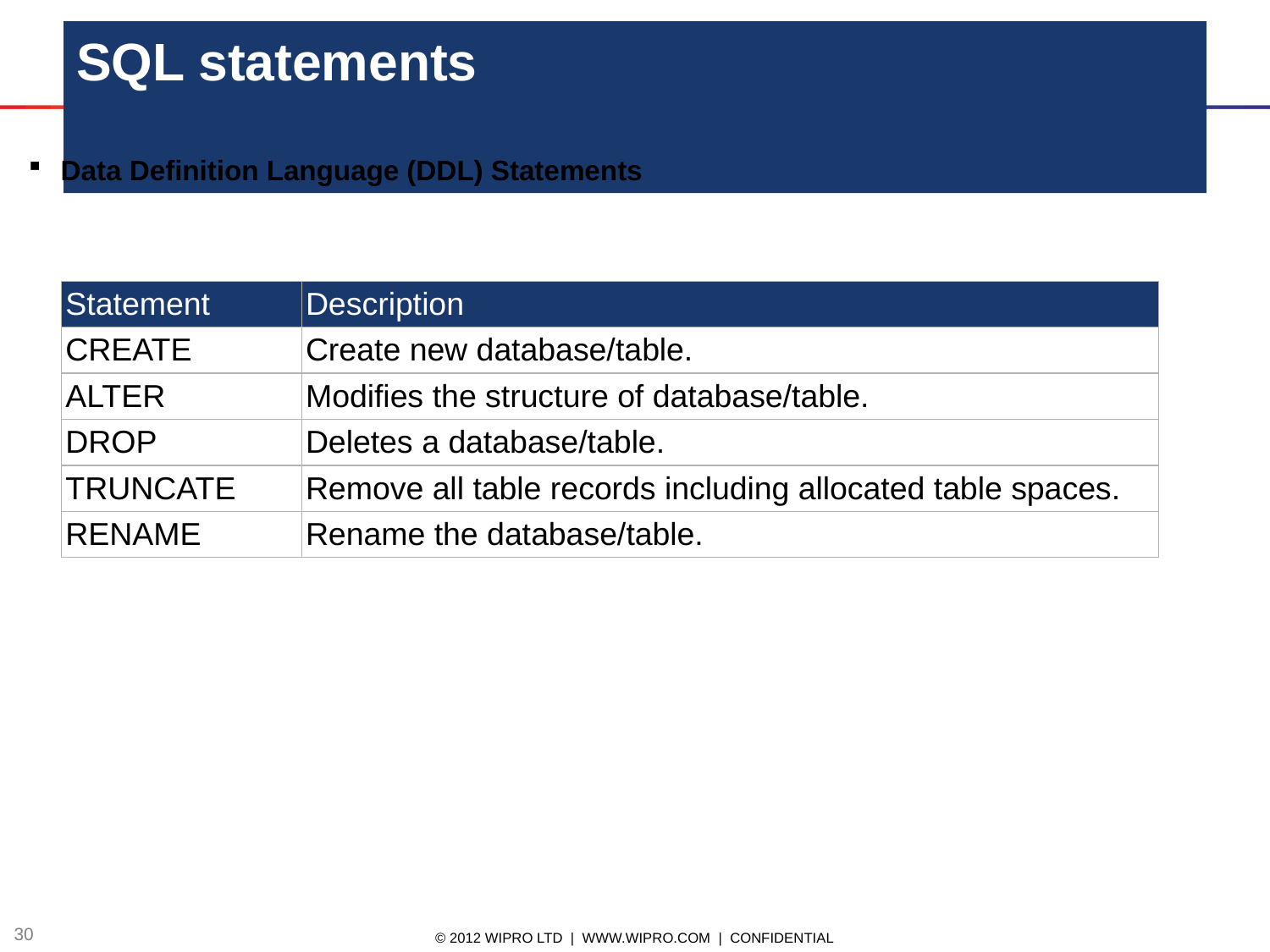

# SQL statements
Data Definition Language (DDL) Statements

| Statement | Description |
| --- | --- |
| CREATE | Create new database/table. |
| ALTER | Modifies the structure of database/table. |
| DROP | Deletes a database/table. |
| TRUNCATE | Remove all table records including allocated table spaces. |
| RENAME | Rename the database/table. |